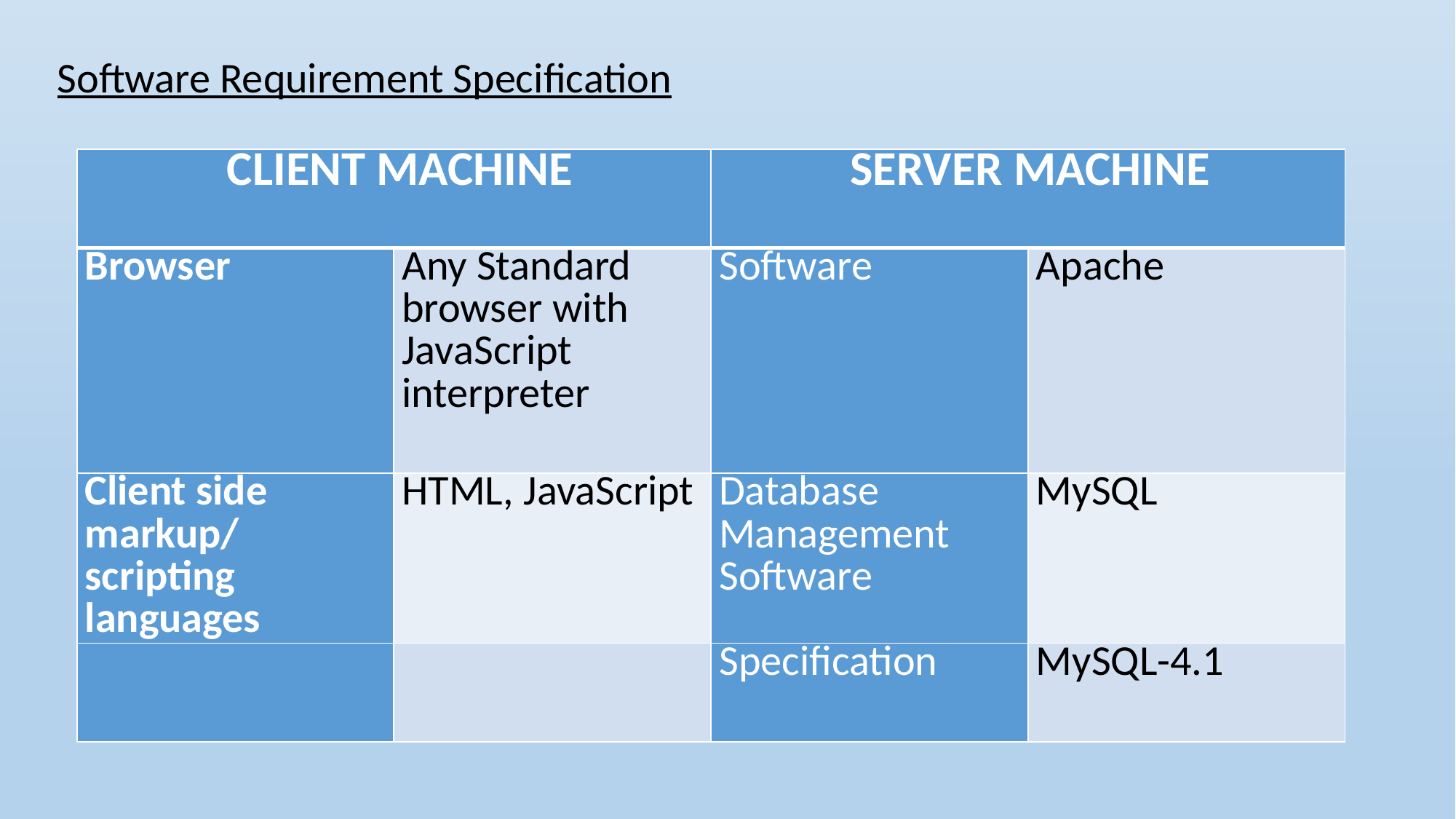

Software Requirement Specification
| CLIENT MACHINE |  | SERVER MACHINE |  |
| --- | --- | --- | --- |
| Browser | Any Standard browser with JavaScript interpreter | Software | Apache |
| Client side markup/ scripting languages | HTML, JavaScript | Database Management Software | MySQL |
|  |  | Specification | MySQL-4.1 |